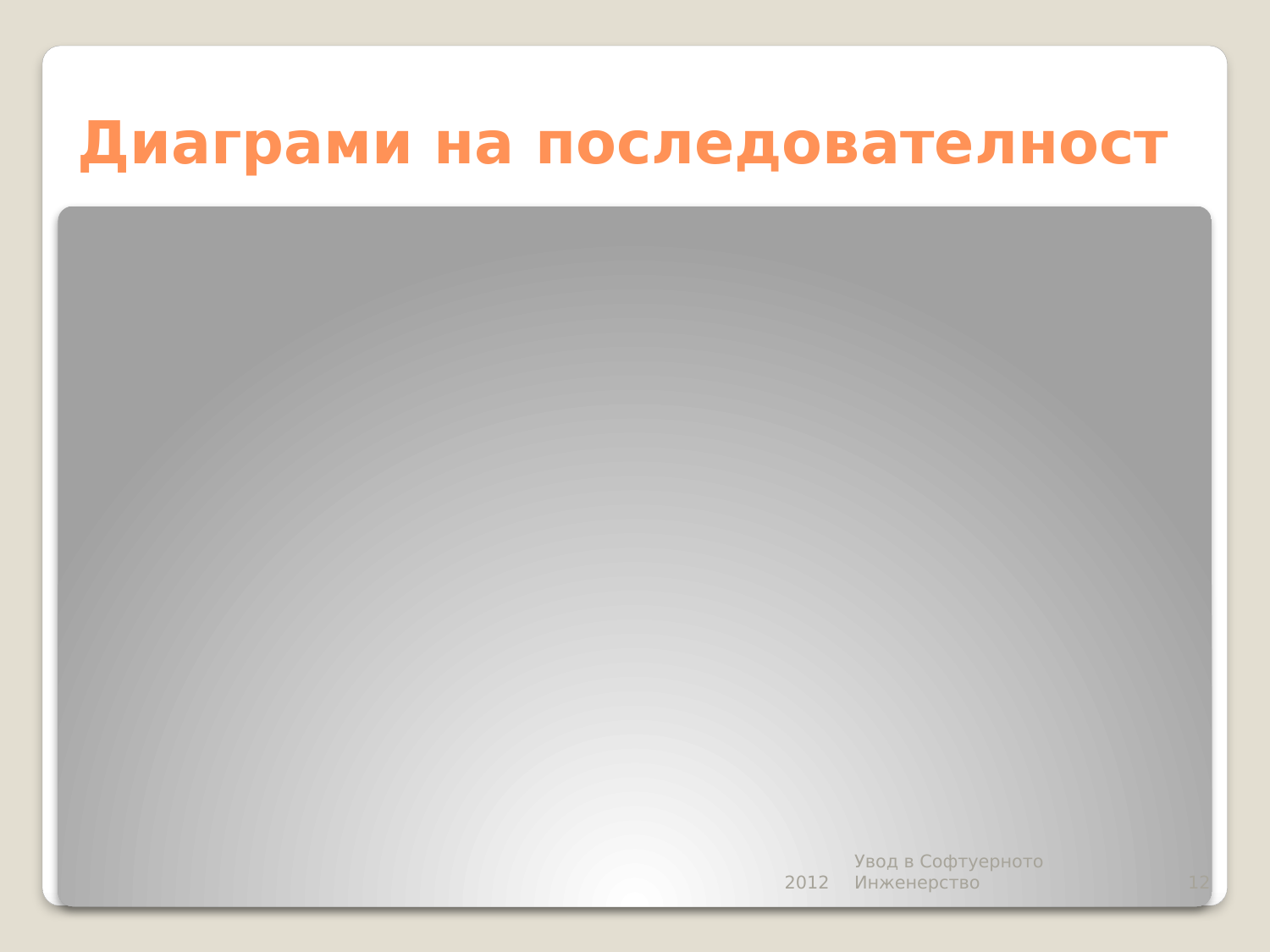

# Диаграми на последователност

2012
Увод в Софтуерното Инженерство
12